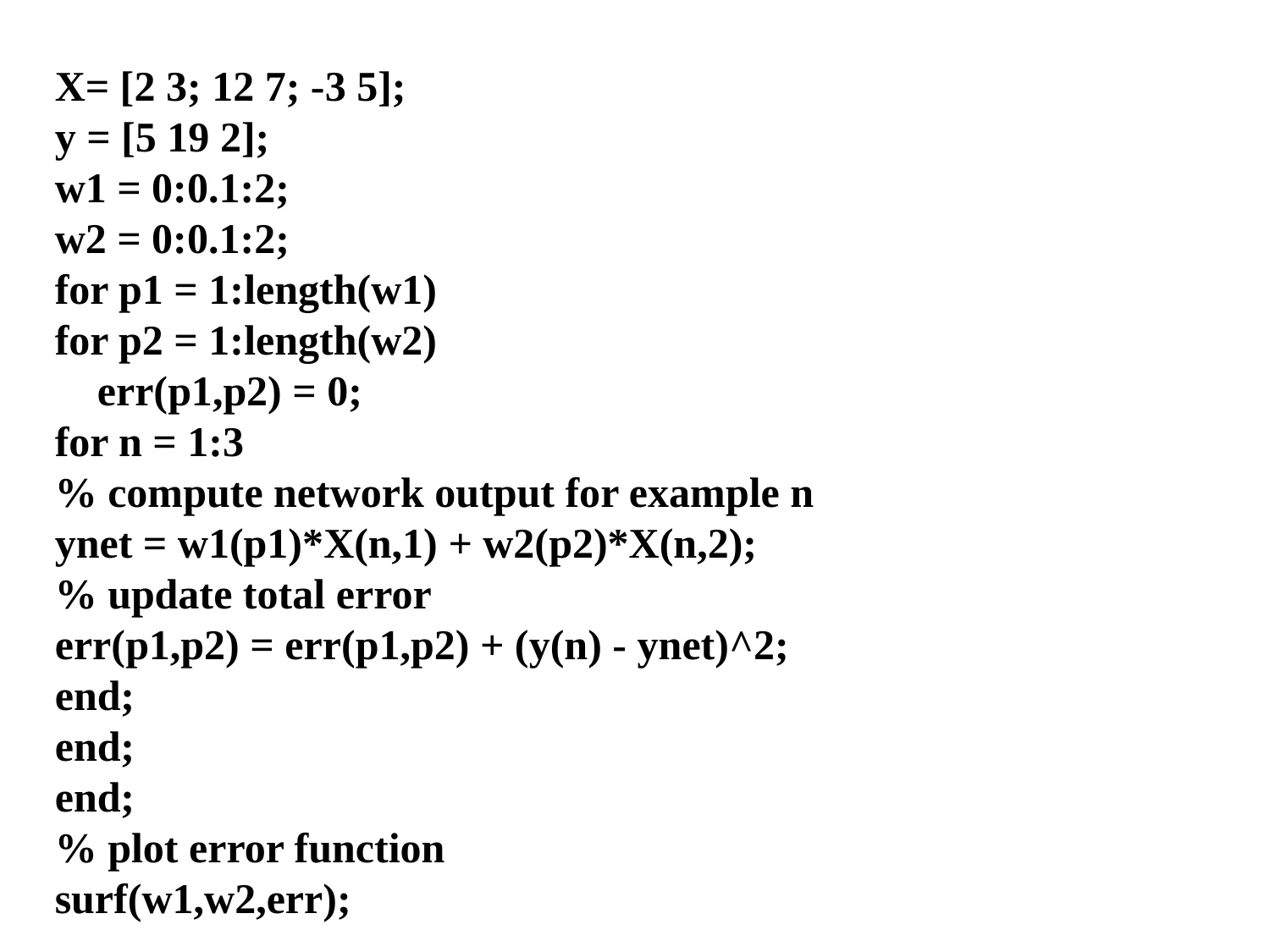

X= [2 3; 12 7; -3 5];
y = [5 19 2];
w1 = 0:0.1:2;
w2 = 0:0.1:2;
for p1 = 1:length(w1)
for p2 = 1:length(w2)
    err(p1,p2) = 0;
for n = 1:3
% compute network output for example n
ynet = w1(p1)*X(n,1) + w2(p2)*X(n,2);
% update total error
err(p1,p2) = err(p1,p2) + (y(n) - ynet)^2;
end;
end;
end;
% plot error function
surf(w1,w2,err);